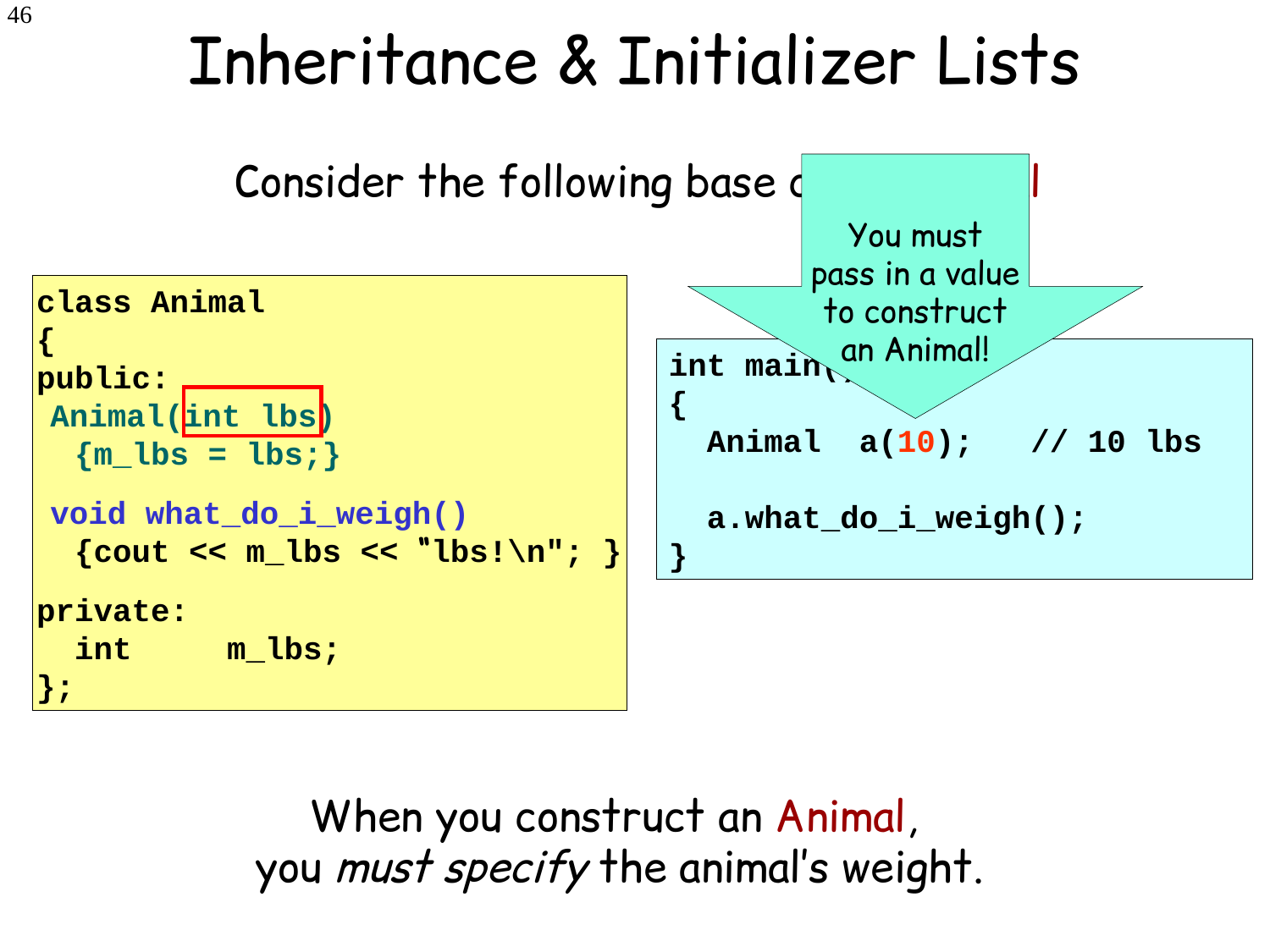

# Inheritance & Initializer Lists
46
Consider the following base class: Animal

You must
pass in a value
to construct
an Animal!
class Animal
{
public:
 Animal(int lbs)
  {m_lbs = lbs;}

 void what_do_i_weigh()
  {cout << m_lbs << “lbs!\n"; }

private:
  int     m_lbs;
};

int main()
{
  Animal  a(10);   // 10 lbs

  a.what_do_i_weigh();
}

When you construct an Animal,
you must specify the animal’s weight.